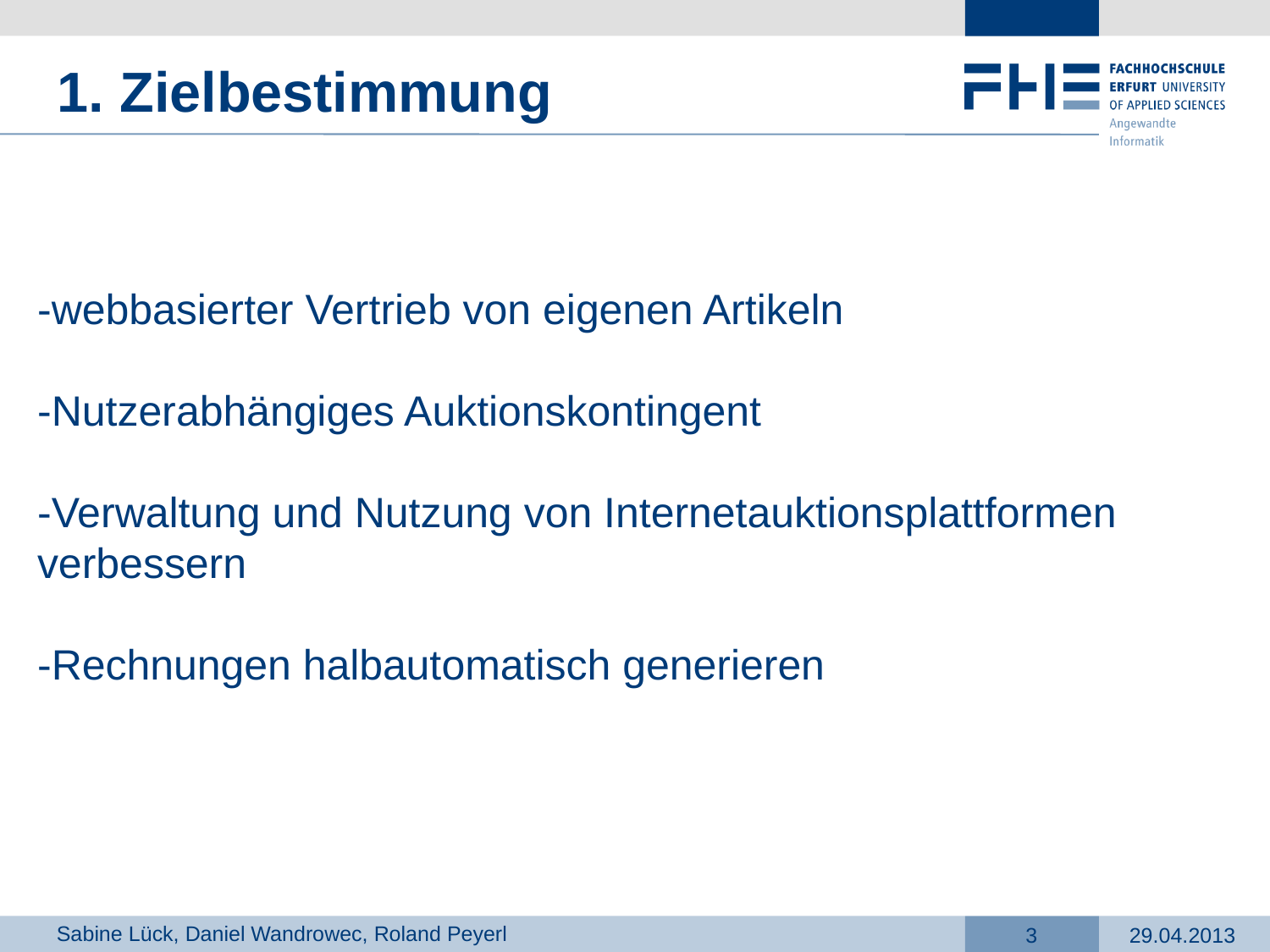

1. Zielbestimmung

-webbasierter Vertrieb von eigenen Artikeln

-Nutzerabhängiges Auktionskontingent

-Verwaltung und Nutzung von Internetauktionsplattformen verbessern

-Rechnungen halbautomatisch generieren